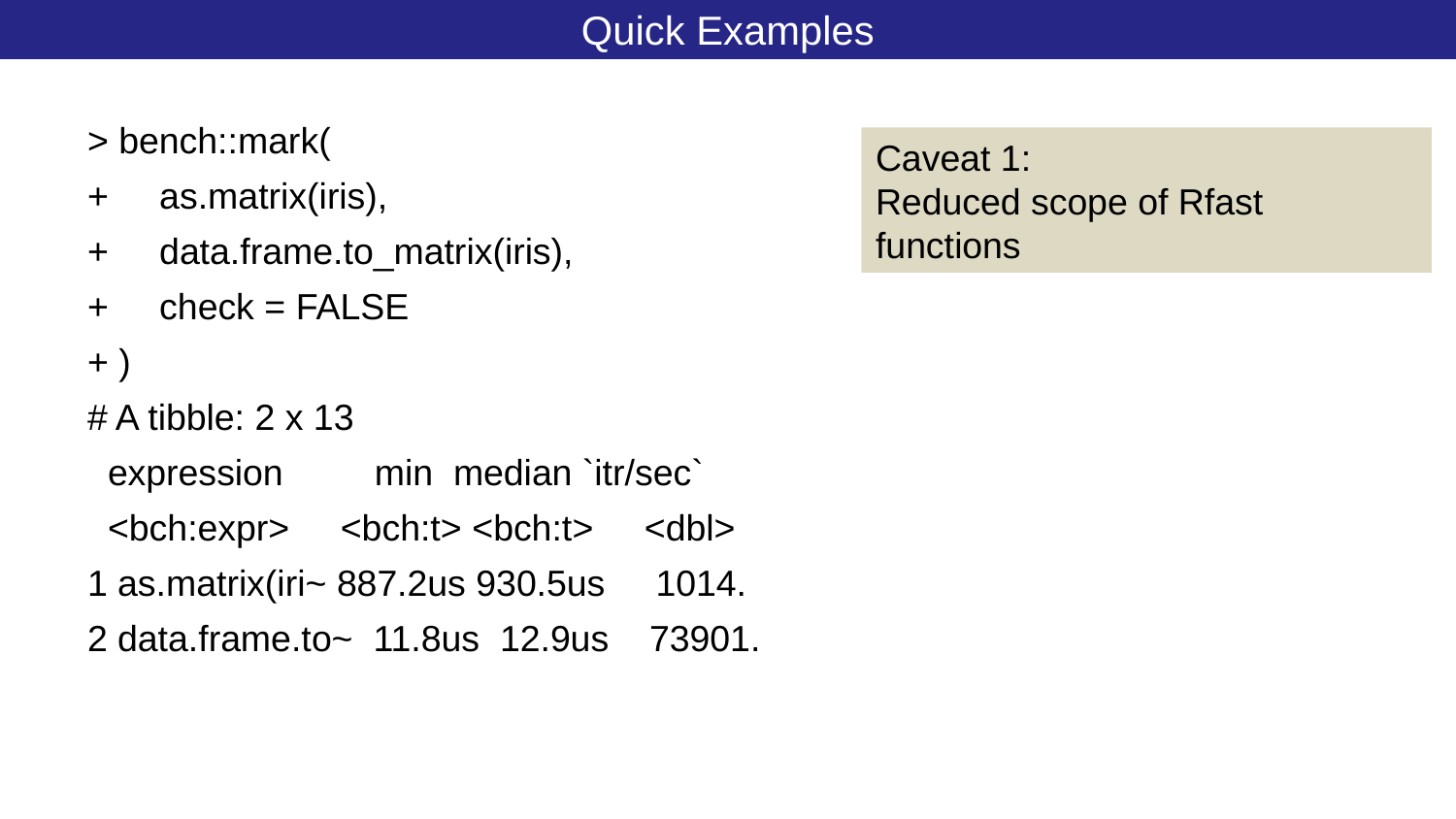

# Quick Examples
10
> bench::mark(
+     as.matrix(iris),
+     data.frame.to_matrix(iris),
+     check = FALSE
+ )
# A tibble: 2 x 13
  expression         min  median `itr/sec`
  <bch:expr>     <bch:t> <bch:t>     <dbl>
1 as.matrix(iri~ 887.2us 930.5us     1014.
2 data.frame.to~  11.8us  12.9us    73901.
Caveat 1:
Reduced scope of Rfast functions